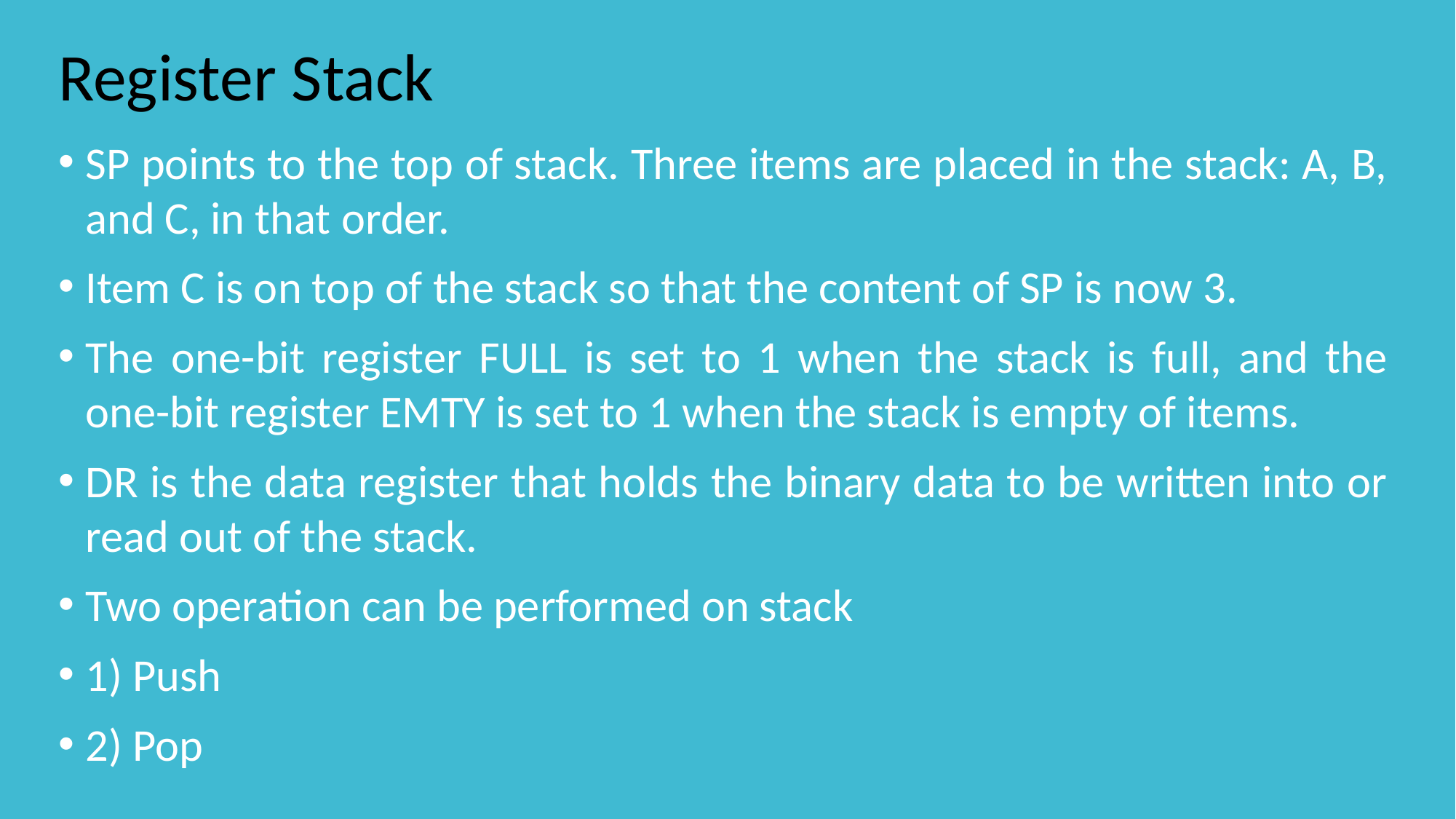

# Register Stack
SP points to the top of stack. Three items are placed in the stack: A, B, and C, in that order.
Item C is on top of the stack so that the content of SP is now 3.
The one-bit register FULL is set to 1 when the stack is full, and the one-bit register EMTY is set to 1 when the stack is empty of items.
DR is the data register that holds the binary data to be written into or read out of the stack.
Two operation can be performed on stack
1) Push
2) Pop